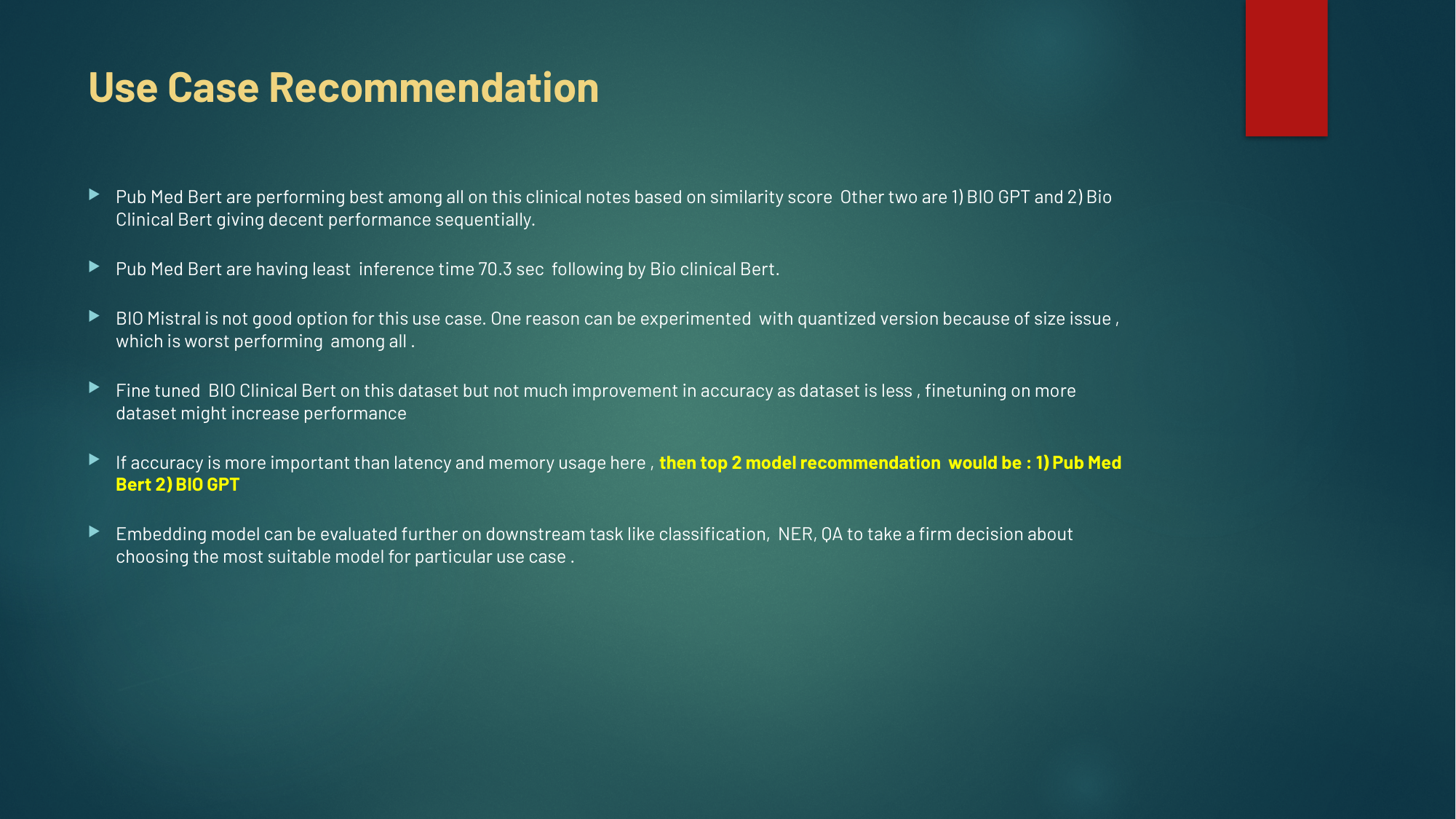

# Use Case Recommendation
Pub Med Bert are performing best among all on this clinical notes based on similarity score  Other two are 1) BIO GPT and 2) Bio Clinical Bert giving decent performance sequentially.

Pub Med Bert are having least  inference time 70.3 sec  following by Bio clinical Bert.

BIO Mistral is not good option for this use case. One reason can be experimented  with quantized version because of size issue , which is worst performing  among all .

Fine tuned  BIO Clinical Bert on this dataset but not much improvement in accuracy as dataset is less , finetuning on more dataset might increase performance

If accuracy is more important than latency and memory usage here , then top 2 model recommendation  would be : 1) Pub Med Bert 2) BIO GPT

Embedding model can be evaluated further on downstream task like classification,  NER, QA to take a firm decision about choosing the most suitable model for particular use case .